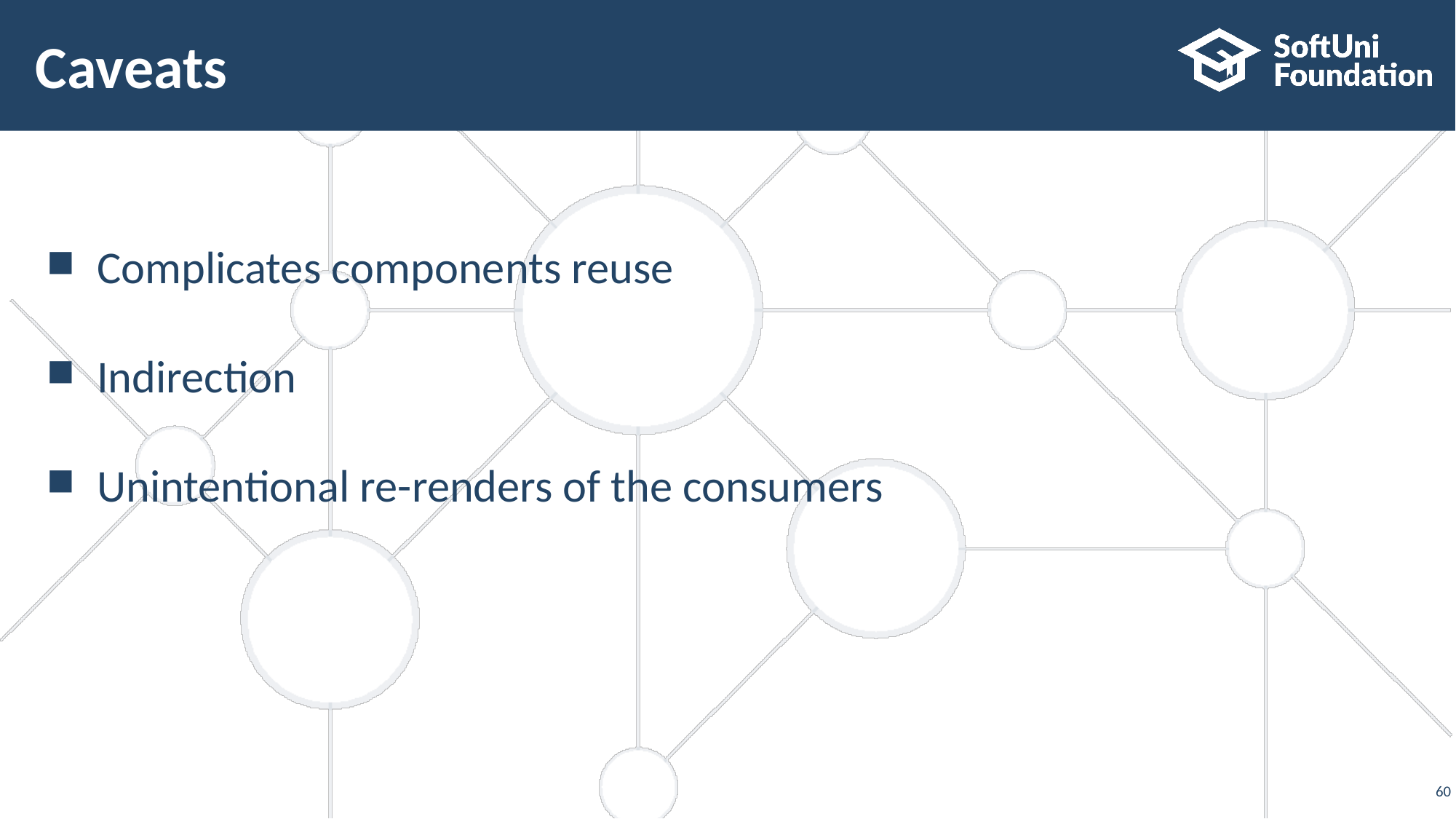

# Caveats
Complicates components reuse
Indirection
Unintentional re-renders of the consumers
60